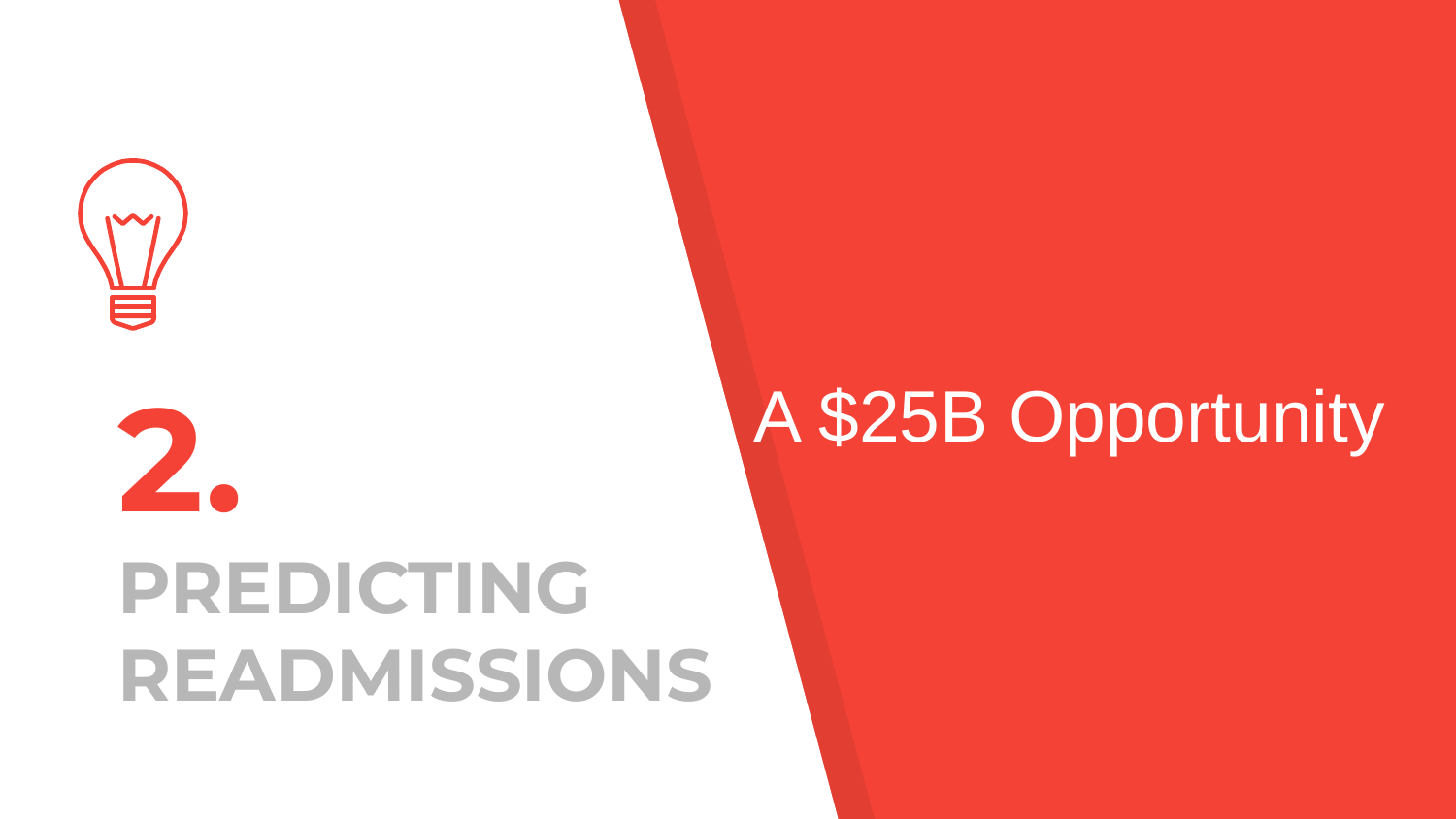

A $25B Opportunity
# 2. PREDICTING READMISSIONS